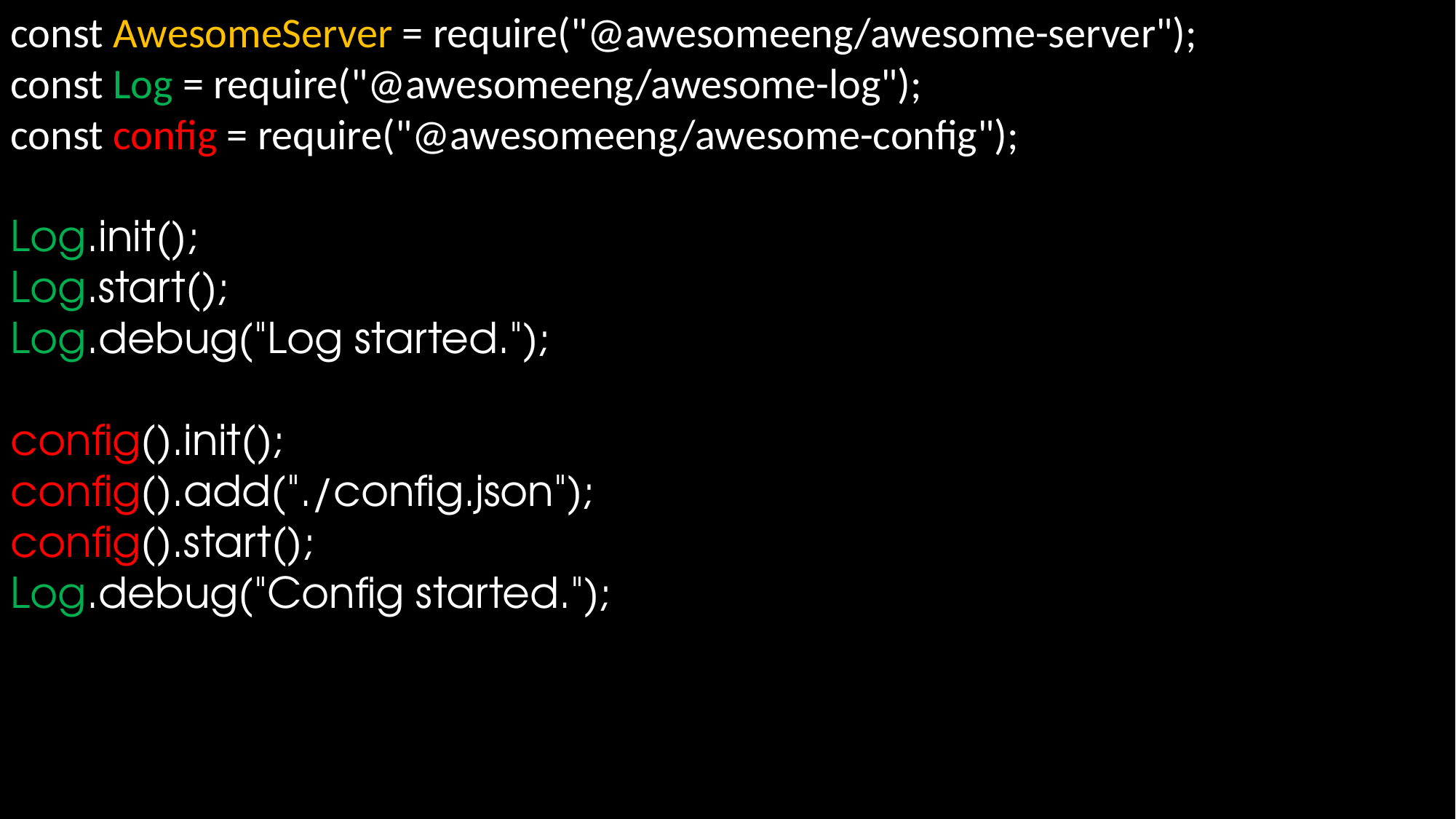

const AwesomeServer = require("@awesomeeng/awesome-server");
const Log = require("@awesomeeng/awesome-log");
const config = require("@awesomeeng/awesome-config");

Log.init();
Log.start();
Log.debug("Log started.");

config().init();
config().add("./config.json");
config().start();
Log.debug("Config started.");